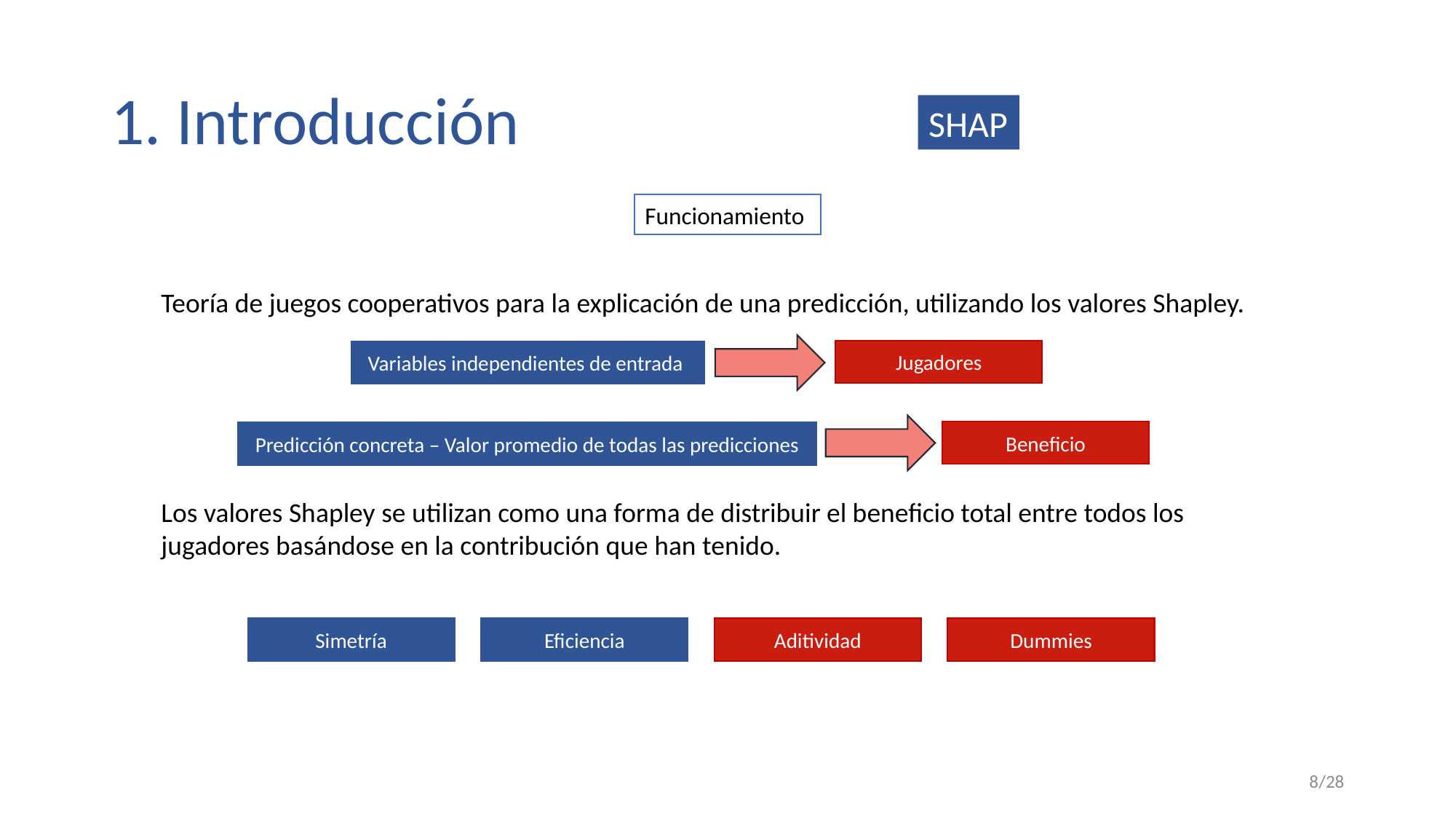

1. Introducción
SHAP
Funcionamiento
Teoría de juegos cooperativos para la explicación de una predicción, utilizando los valores Shapley.

Jugadores
Variables independientes de entrada

Beneficio
Predicción concreta – Valor promedio de todas las predicciones
Los valores Shapley se utilizan como una forma de distribuir el beneficio total entre todos los jugadores basándose en la contribución que han tenido.

Simetría
Eficiencia
Aditividad
Dummies
8/28